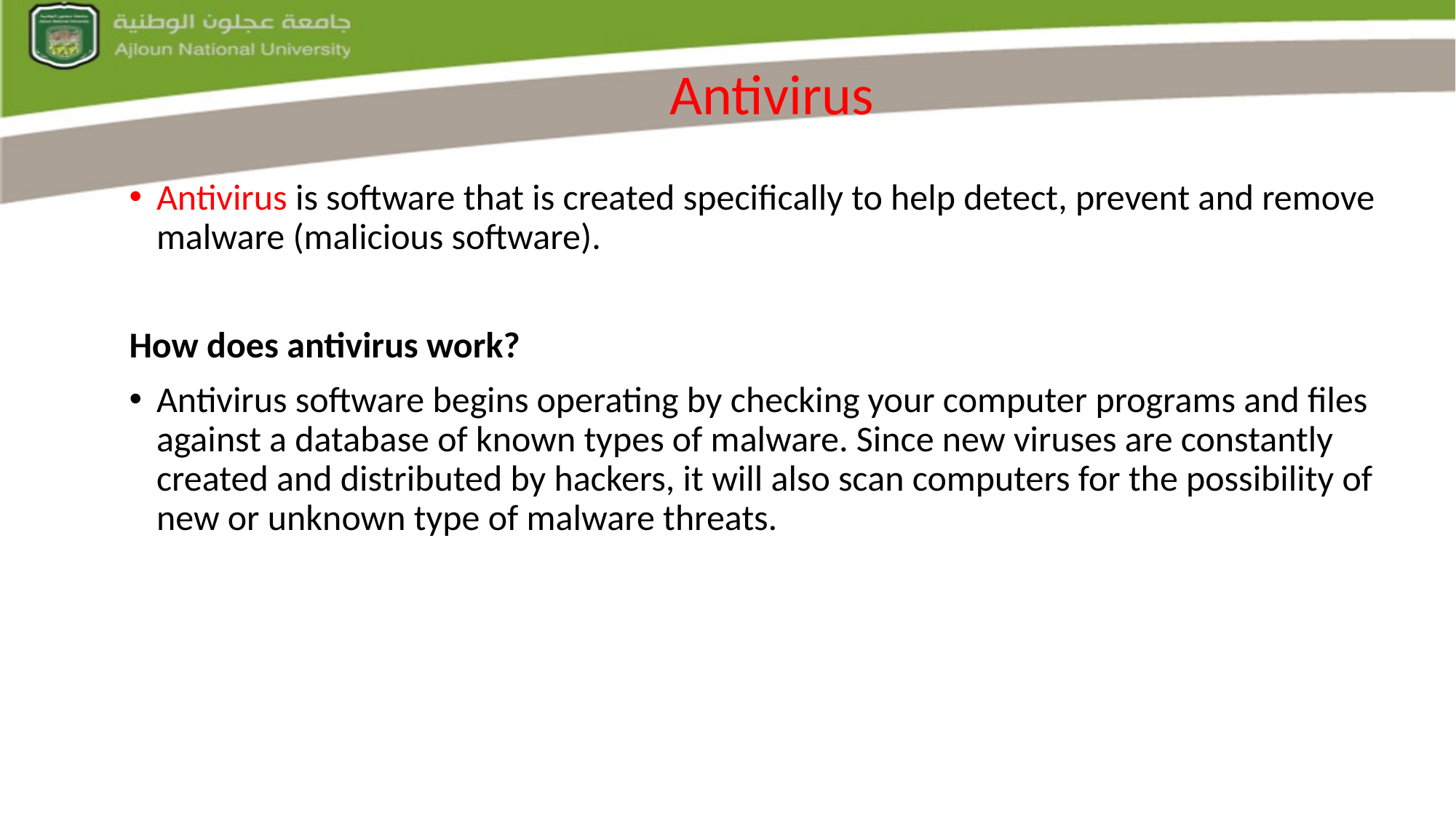

# Antivirus
Antivirus is software that is created specifically to help detect, prevent and remove malware (malicious software).

How does antivirus work?
Antivirus software begins operating by checking your computer programs and files against a database of known types of malware. Since new viruses are constantly created and distributed by hackers, it will also scan computers for the possibility of new or unknown type of malware threats.